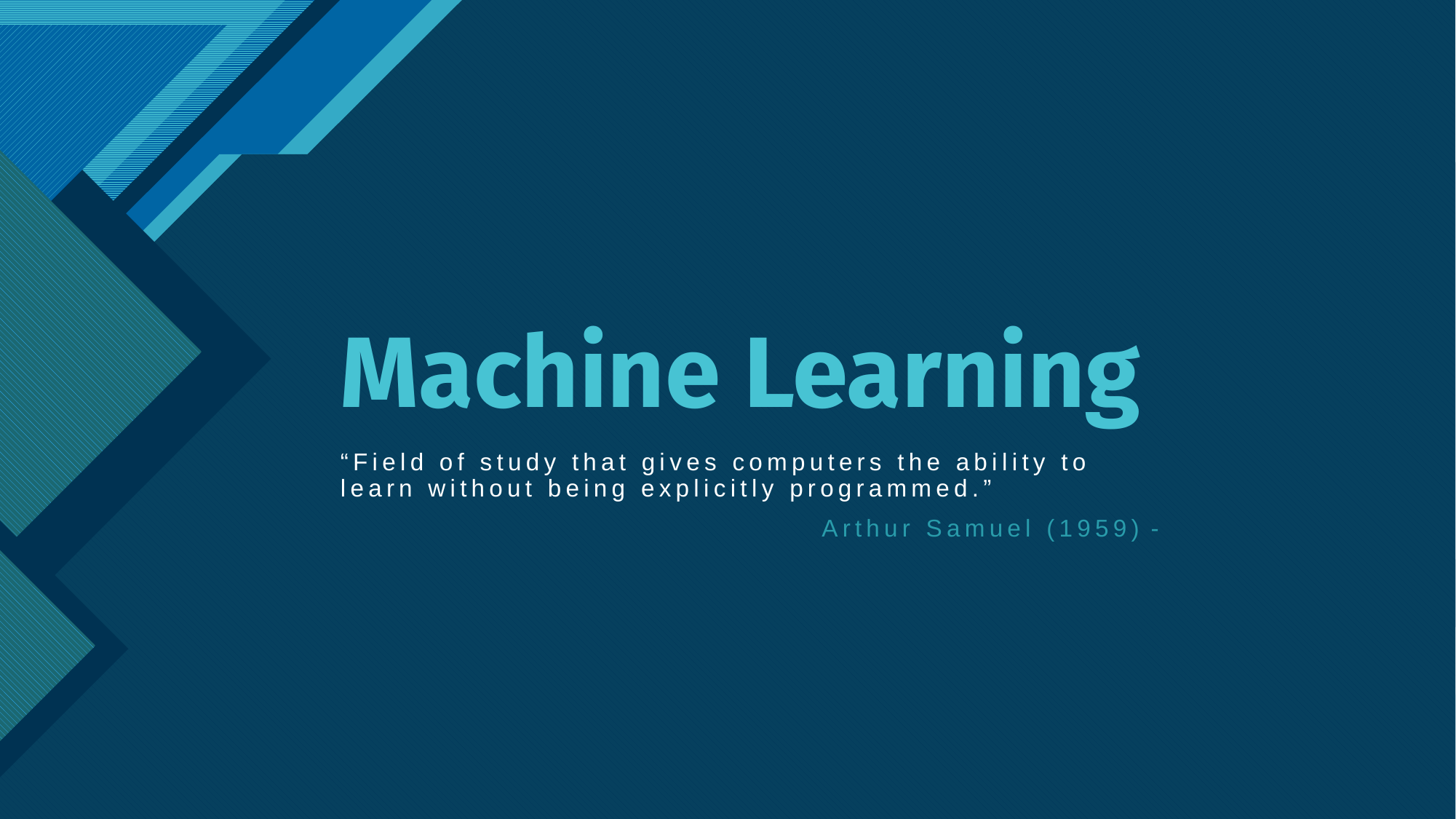

# Machine Learning
“Field of study that gives computers the ability to learn without being explicitly programmed.”
- Arthur Samuel (1959)